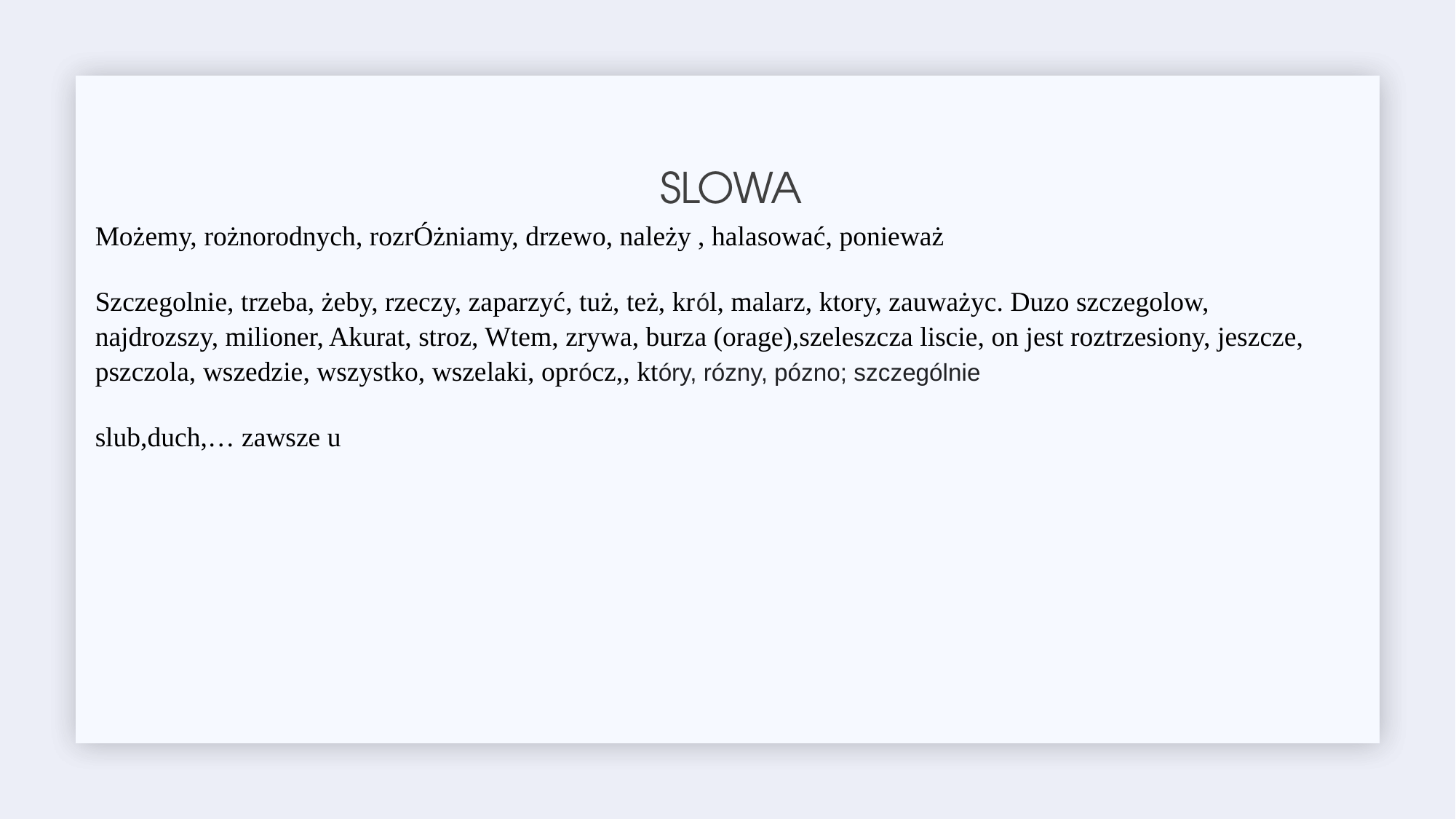

# SLOWA
Możemy, rożnorodnych, rozrÓżniamy, drzewo, należy , halasować, ponieważ
Szczegolnie, trzeba, żeby, rzeczy, zaparzyć, tuż, też, król, malarz, ktory, zauważyc. Duzo szczegolow, najdrozszy, milioner, Akurat, stroz, Wtem, zrywa, burza (orage),szeleszcza liscie, on jest roztrzesiony, jeszcze, pszczola, wszedzie, wszystko, wszelaki, oprócz,, który, rózny, pózno; szczególnie
slub,duch,… zawsze u